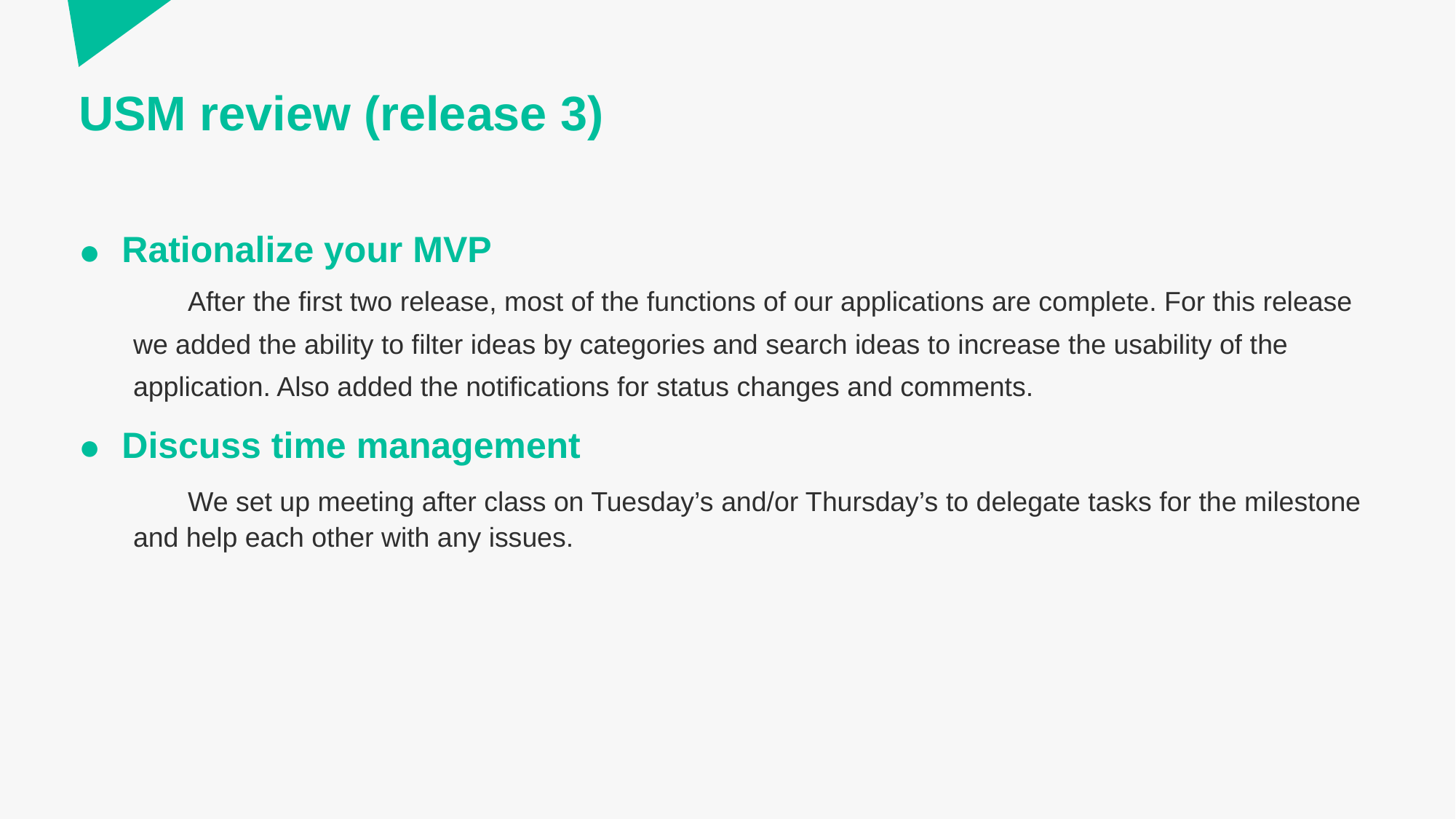

# USM review (release 3)

Rationalize your MVP
After the first two release, most of the functions of our applications are complete. For this release we added the ability to filter ideas by categories and search ideas to increase the usability of the application. Also added the notifications for status changes and comments.
Discuss time management
We set up meeting after class on Tuesday’s and/or Thursday’s to delegate tasks for the milestone and help each other with any issues.